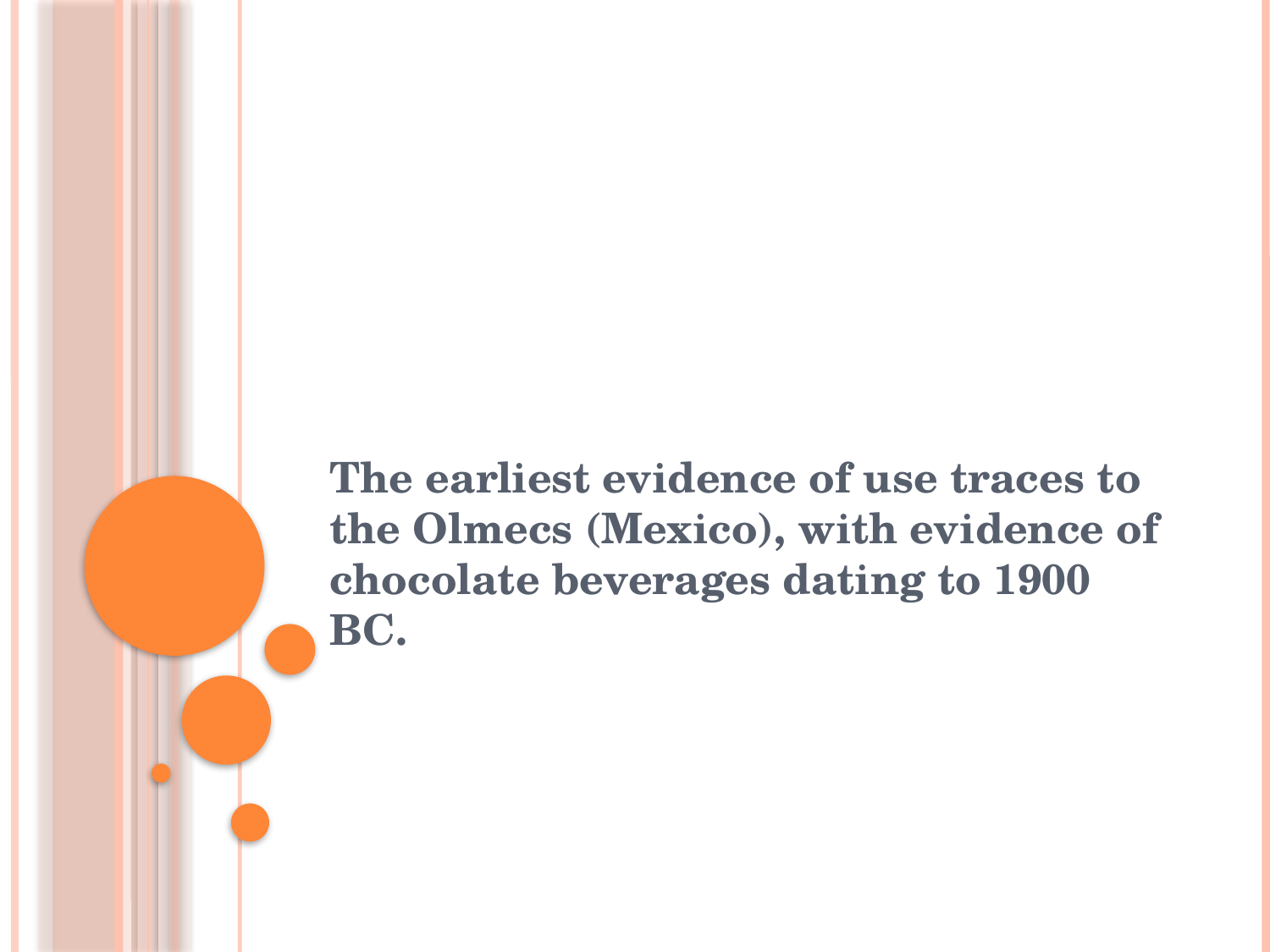

#
The earliest evidence of use traces to the Olmecs (Mexico), with evidence of chocolate beverages dating to 1900 BC.